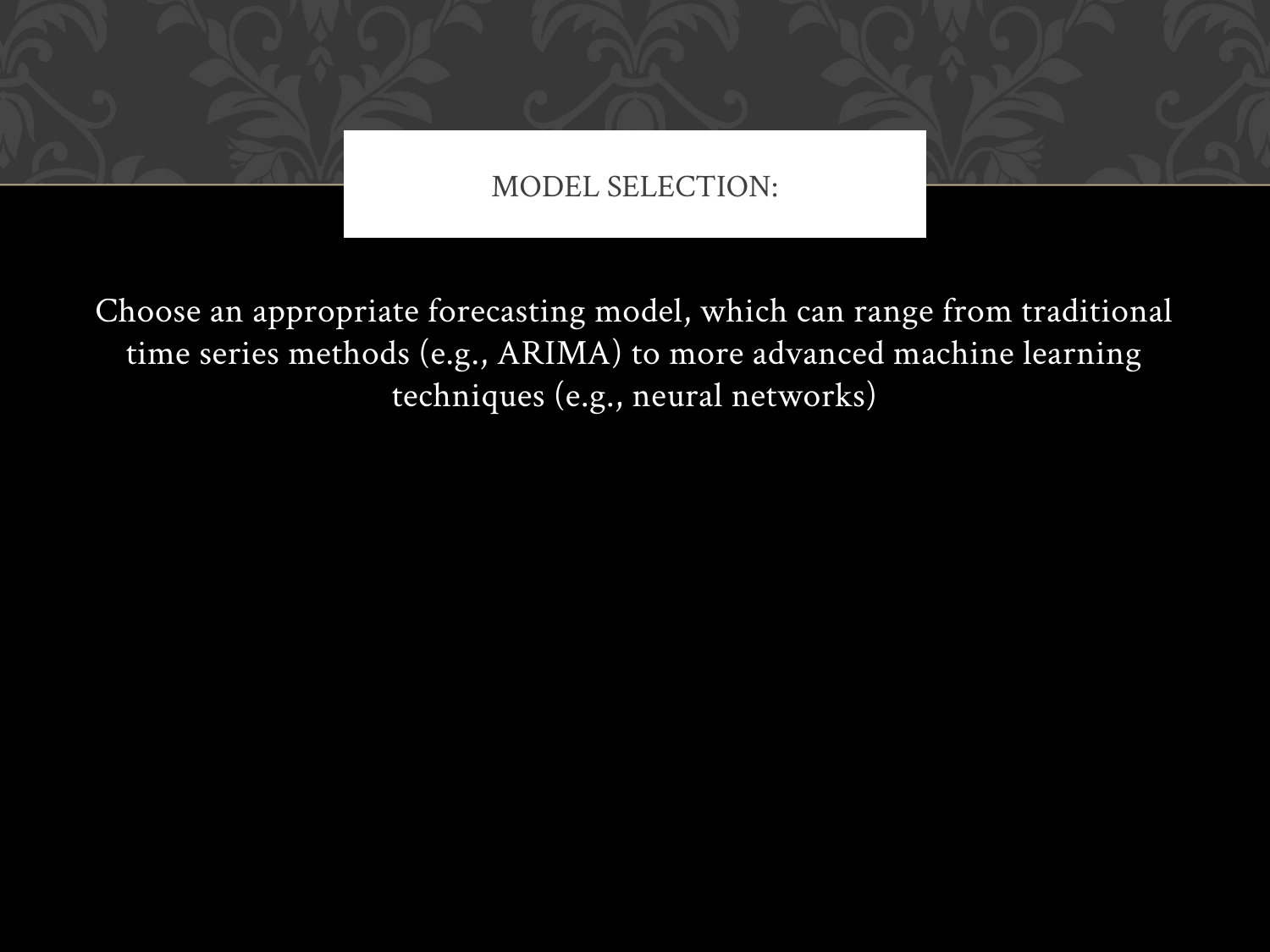

# Model Selection:
Choose an appropriate forecasting model, which can range from traditional time series methods (e.g., ARIMA) to more advanced machine learning techniques (e.g., neural networks)